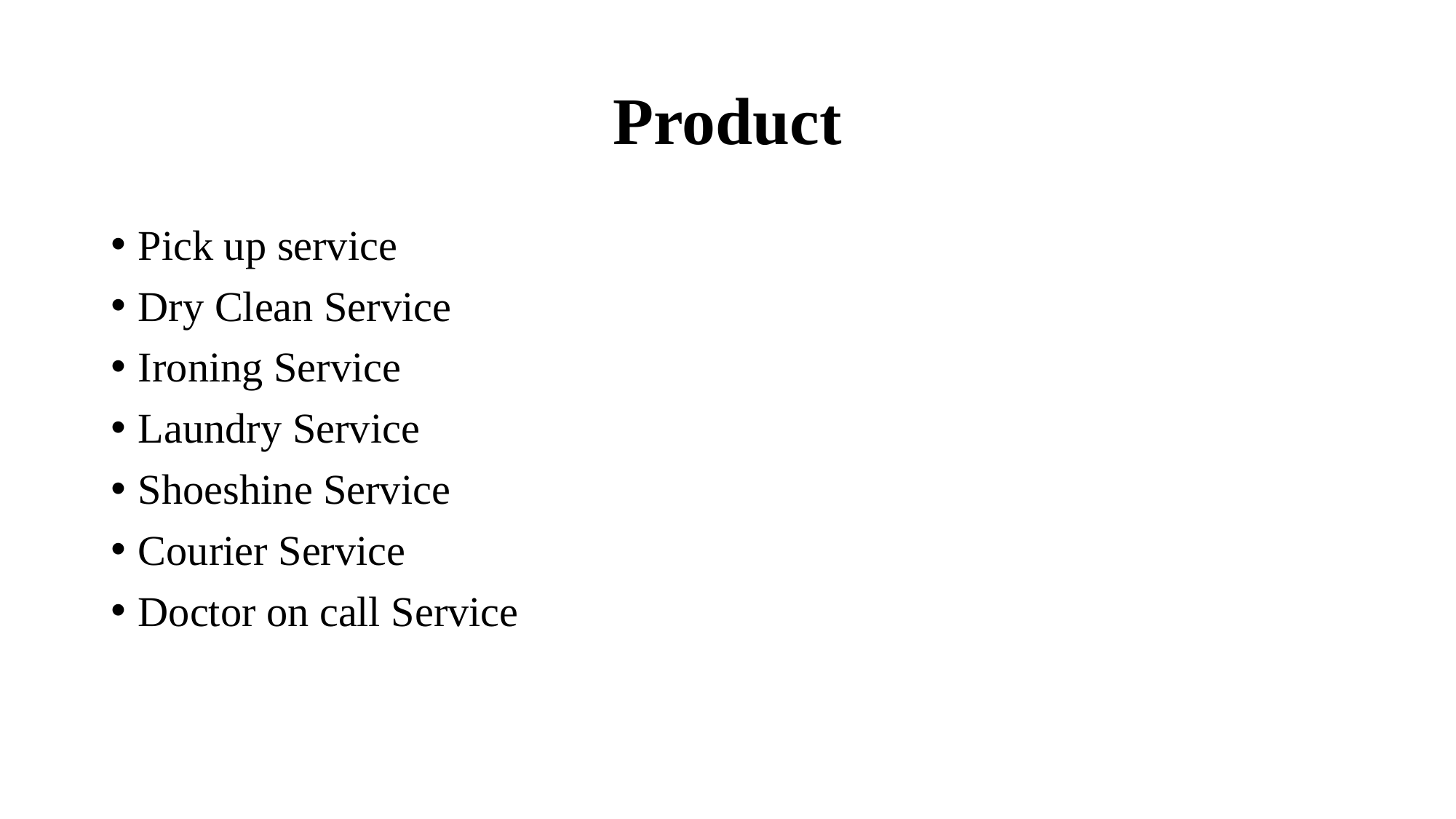

# Product
Pick up service
Dry Clean Service
Ironing Service
Laundry Service
Shoeshine Service
Courier Service
Doctor on call Service